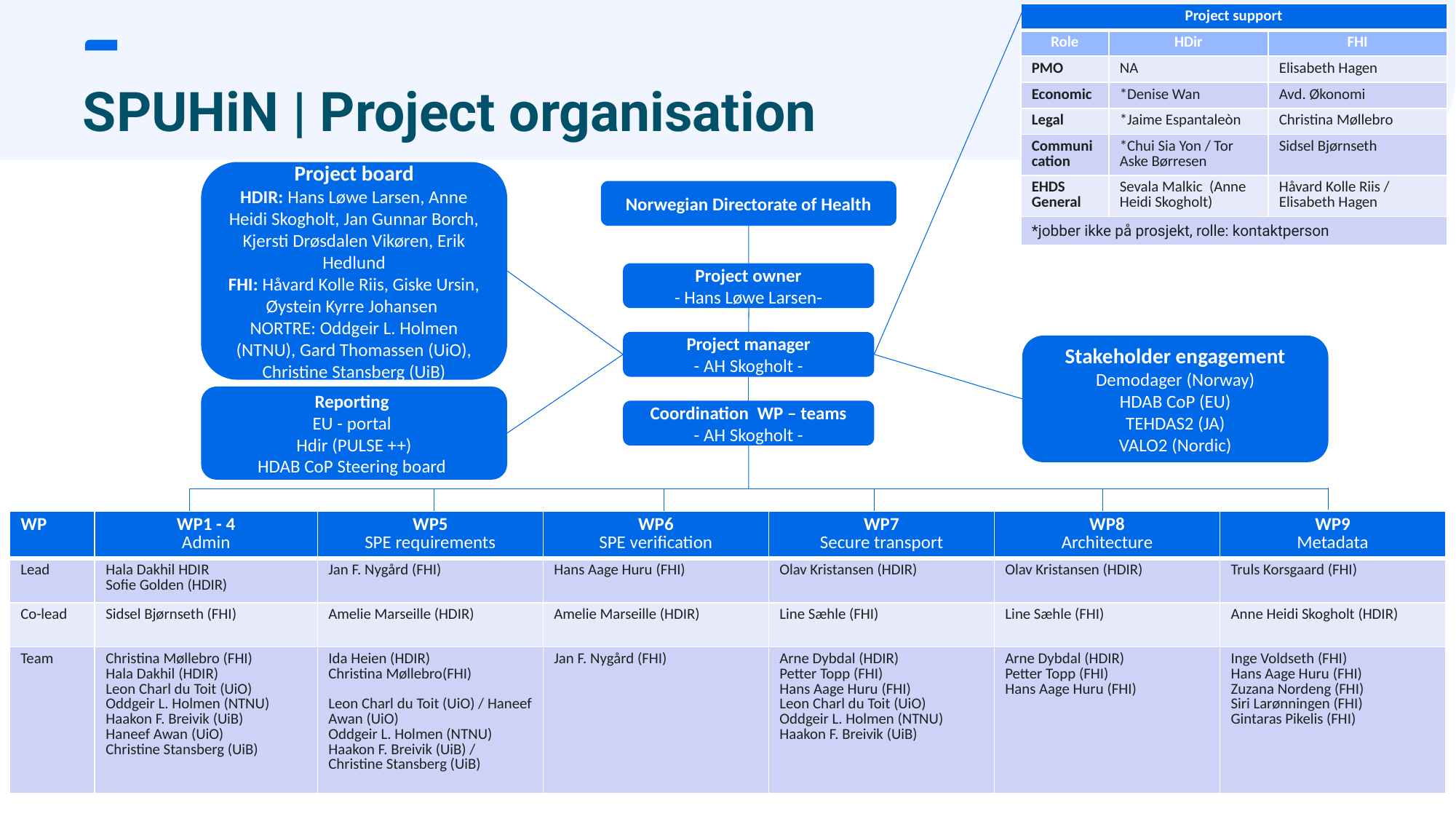

| Project support |  |  |
| --- | --- | --- |
| Role | HDir | FHI |
| PMO | NA | Elisabeth Hagen |
| Economic | \*Denise Wan | Avd. Økonomi |
| Legal | \*Jaime Espantaleòn | Christina Møllebro |
| Communication | \*Chui Sia Yon / Tor Aske Børresen | Sidsel Bjørnseth |
| EHDS General | Sevala Malkic (Anne Heidi Skogholt) | Håvard Kolle Riis / Elisabeth Hagen |
| \*jobber ikke på prosjekt, rolle: kontaktperson |  |  |
# SPUHiN | Project organisation
Project board
HDIR: Hans Løwe Larsen, Anne Heidi Skogholt, Jan Gunnar Borch, Kjersti Drøsdalen Vikøren, Erik Hedlund
FHI: Håvard Kolle Riis, Giske Ursin, Øystein Kyrre Johansen
NORTRE: Oddgeir L. Holmen (NTNU), Gard Thomassen (UiO), Christine Stansberg (UiB)
Norwegian Directorate of Health
Project owner
- Hans Løwe Larsen-
Project manager
- AH Skogholt -
Stakeholder engagement
Demodager (Norway)
HDAB CoP (EU)
TEHDAS2 (JA)
VALO2 (Nordic)
Reporting
EU - portal
Hdir (PULSE ++)
HDAB CoP Steering board
Coordination  WP – teams
- AH Skogholt -
| WP | WP1 - 4 Admin | WP5 SPE requirements | WP6 SPE verification | WP7 Secure transport | WP8 Architecture | WP9 Metadata |
| --- | --- | --- | --- | --- | --- | --- |
| Lead | Hala Dakhil HDIR Sofie Golden (HDIR) | Jan F. Nygård (FHI) | Hans Aage Huru (FHI) | Olav Kristansen (HDIR) | Olav Kristansen (HDIR) | Truls Korsgaard (FHI) |
| Co-lead | Sidsel Bjørnseth (FHI) | Amelie Marseille (HDIR) | Amelie Marseille (HDIR) | Line Sæhle (FHI) | Line Sæhle (FHI) | Anne Heidi Skogholt (HDIR) |
| Team | Christina Møllebro (FHI) Hala Dakhil (HDIR) Leon Charl du Toit (UiO) Oddgeir L. Holmen (NTNU) Haakon F. Breivik (UiB) Haneef Awan (UiO) Christine Stansberg (UiB) | Ida Heien (HDIR) Christina Møllebro(FHI) Leon Charl du Toit (UiO) / Haneef Awan (UiO) Oddgeir L. Holmen (NTNU) Haakon F. Breivik (UiB) / Christine Stansberg (UiB) | Jan F. Nygård (FHI) | Arne Dybdal (HDIR) Petter Topp (FHI) Hans Aage Huru (FHI) Leon Charl du Toit (UiO) Oddgeir L. Holmen (NTNU) Haakon F. Breivik (UiB) | Arne Dybdal (HDIR) Petter Topp (FHI) Hans Aage Huru (FHI) | Inge Voldseth (FHI) Hans Aage Huru (FHI) Zuzana Nordeng (FHI) Siri Larønningen (FHI) Gintaras Pikelis (FHI) |
3